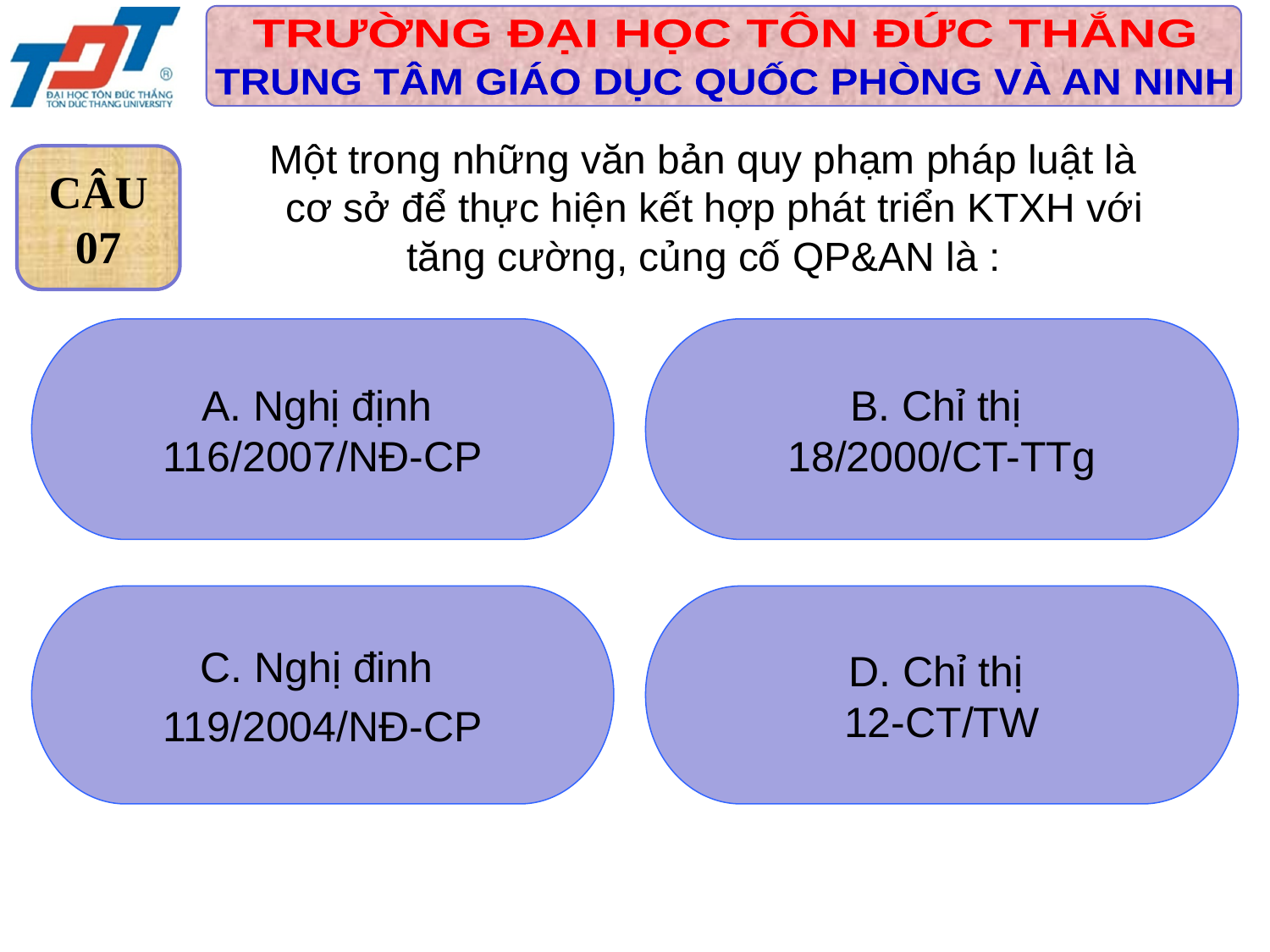

Một trong những văn bản quy phạm pháp luật là
  cơ sở để thực hiện kết hợp phát triển KTXH với tăng cường, củng cố QP&AN là :
CÂU
07
A. Nghị định
116/2007/NĐ-CP
B. Chỉ thị
18/2000/CT-TTg
C. Nghị đinh
119/2004/NĐ-CP
D. Chỉ thị
12-CT/TW